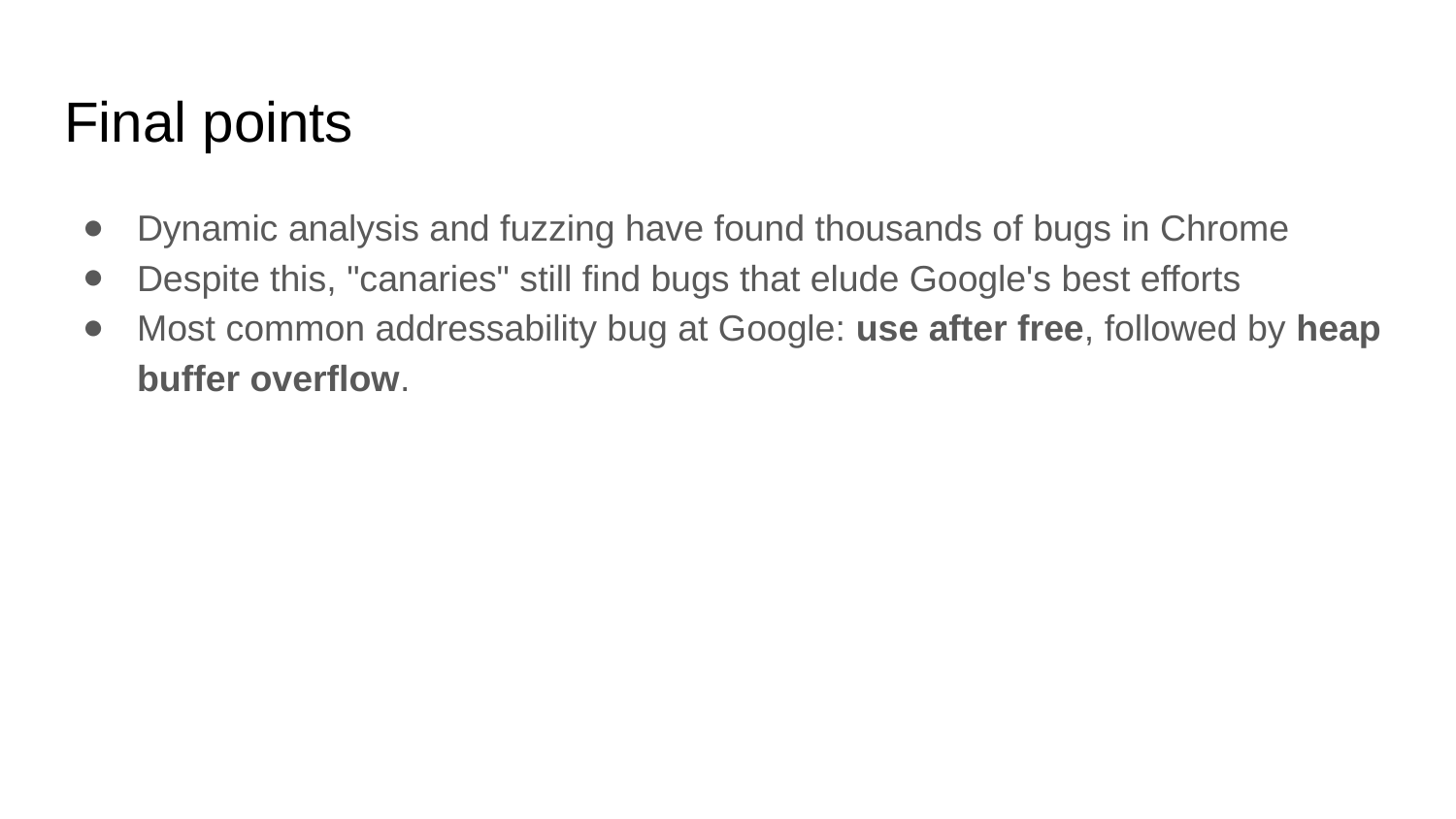

# Final points
Dynamic analysis and fuzzing have found thousands of bugs in Chrome
Despite this, "canaries" still find bugs that elude Google's best efforts
Most common addressability bug at Google: use after free, followed by heap buffer overflow.